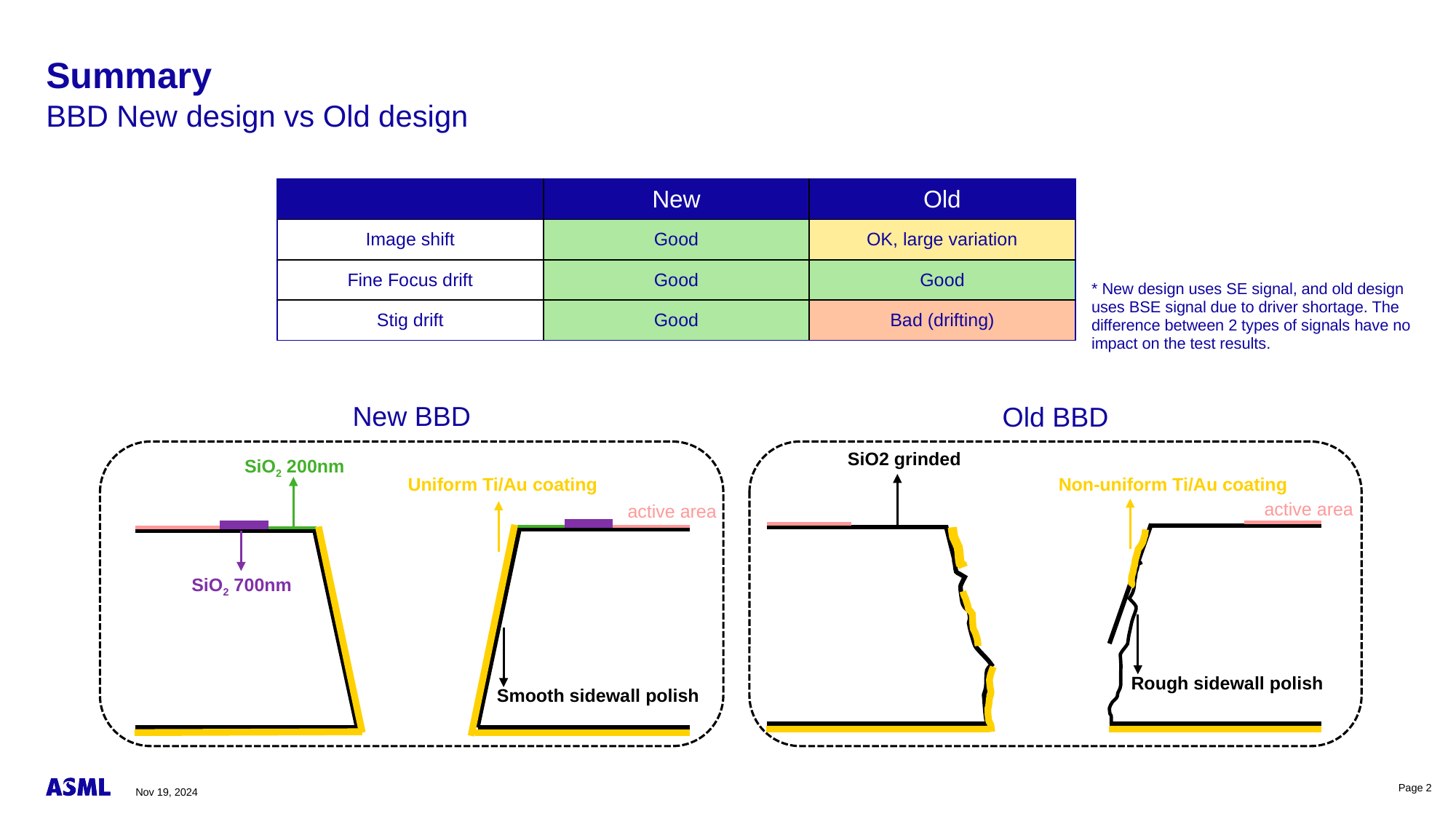

# Summary
BBD New design vs Old design
|  | New | Old |
| --- | --- | --- |
| Image shift | Good | OK, large variation |
| Fine Focus drift | Good | Good |
| Stig drift | Good | Bad (drifting) |
* New design uses SE signal, and old design uses BSE signal due to driver shortage. The difference between 2 types of signals have no impact on the test results.
New BBD
Old BBD

SiO2 grinded
SiO2 200nm
Uniform Ti/Au coating
Non-uniform Ti/Au coating
active area
active area

SiO2 700nm

Rough sidewall polish
Smooth sidewall polish
Nov 19, 2024
Page 2